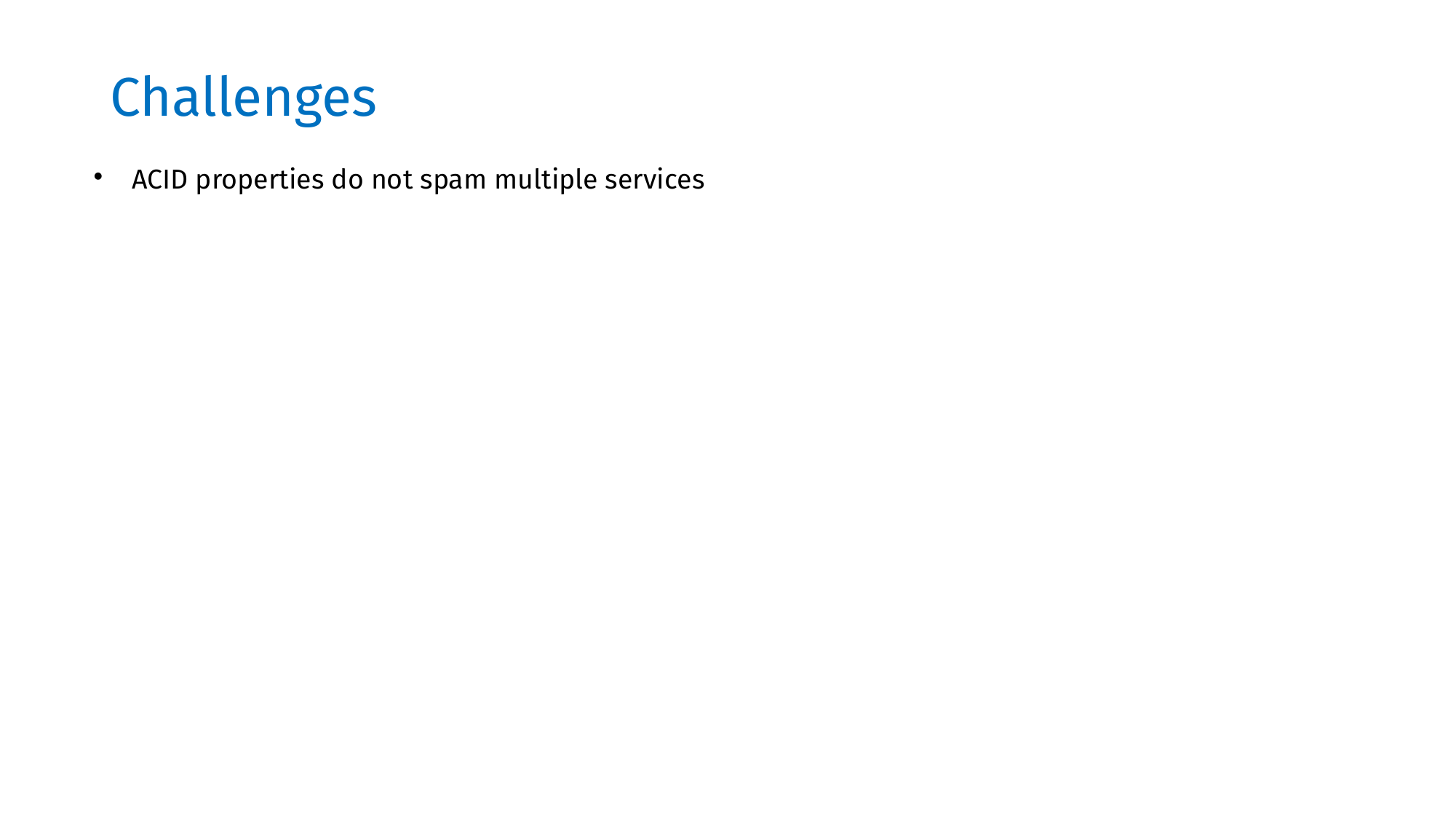

# Challenges
ACID properties do not spam multiple services